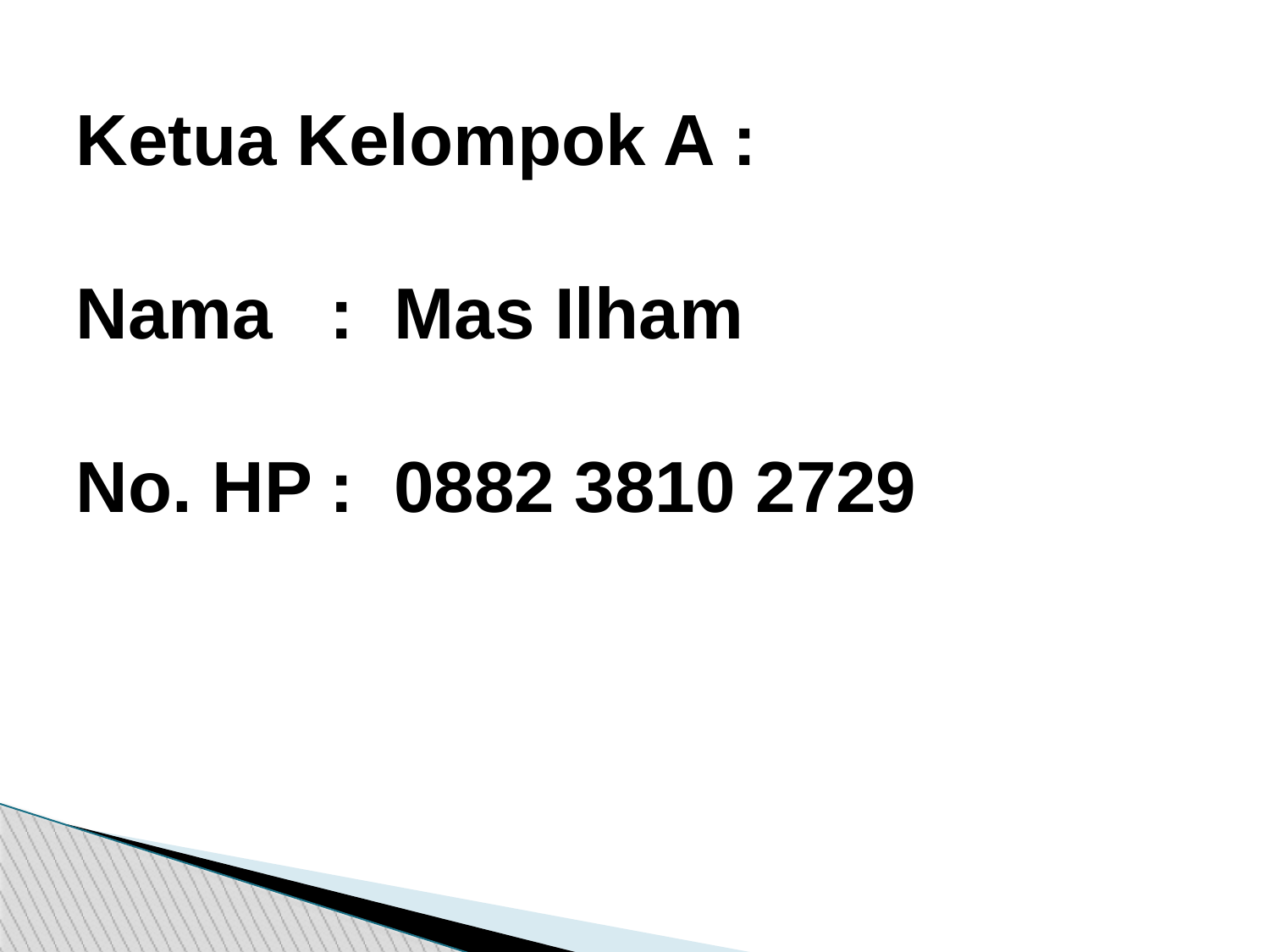

# Ketua Kelompok A : Nama	:  Mas Ilham No. HP	:  0882 3810 2729